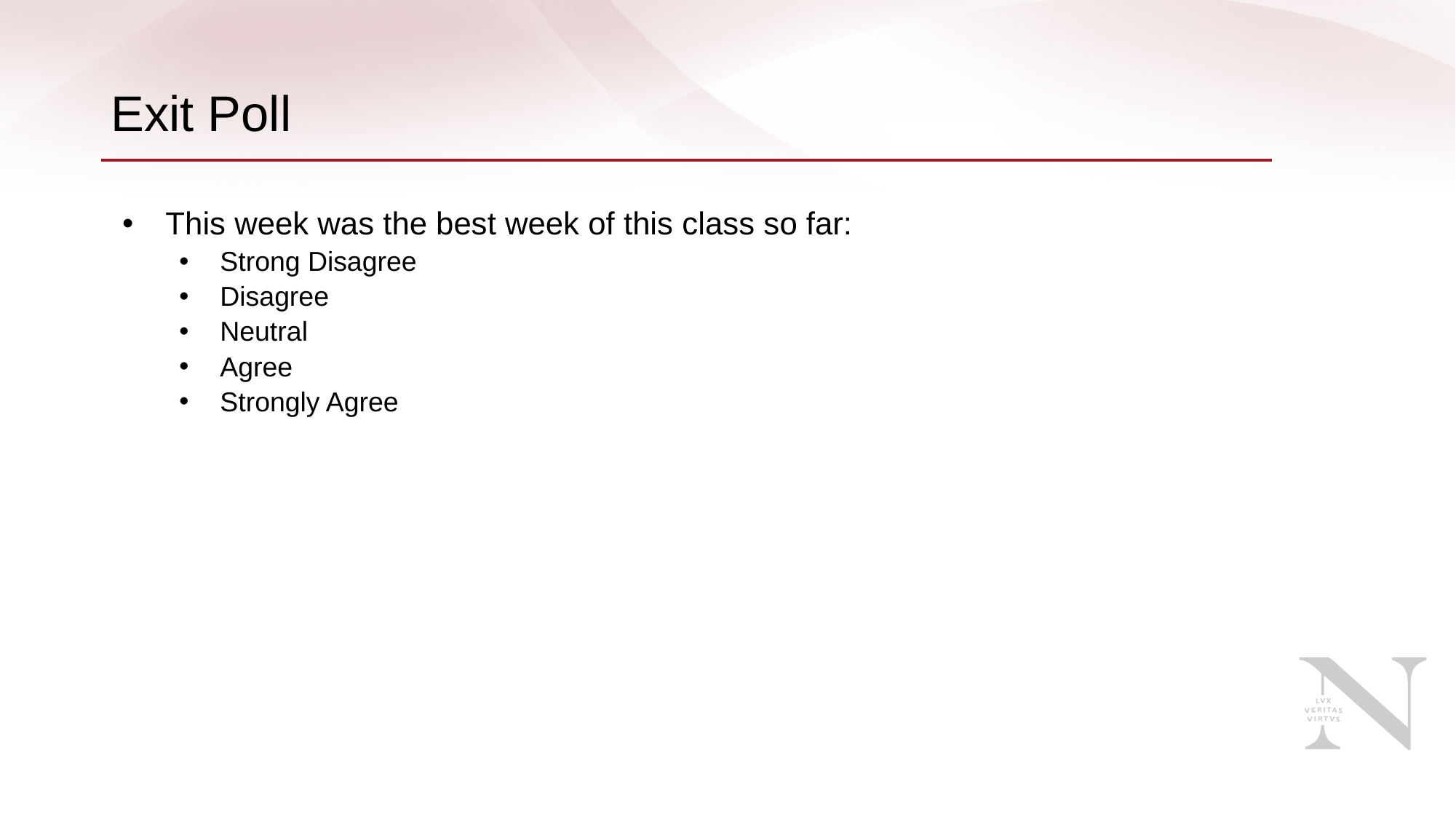

# Exit Poll
This week was the best week of this class so far:
Strong Disagree
Disagree
Neutral
Agree
Strongly Agree